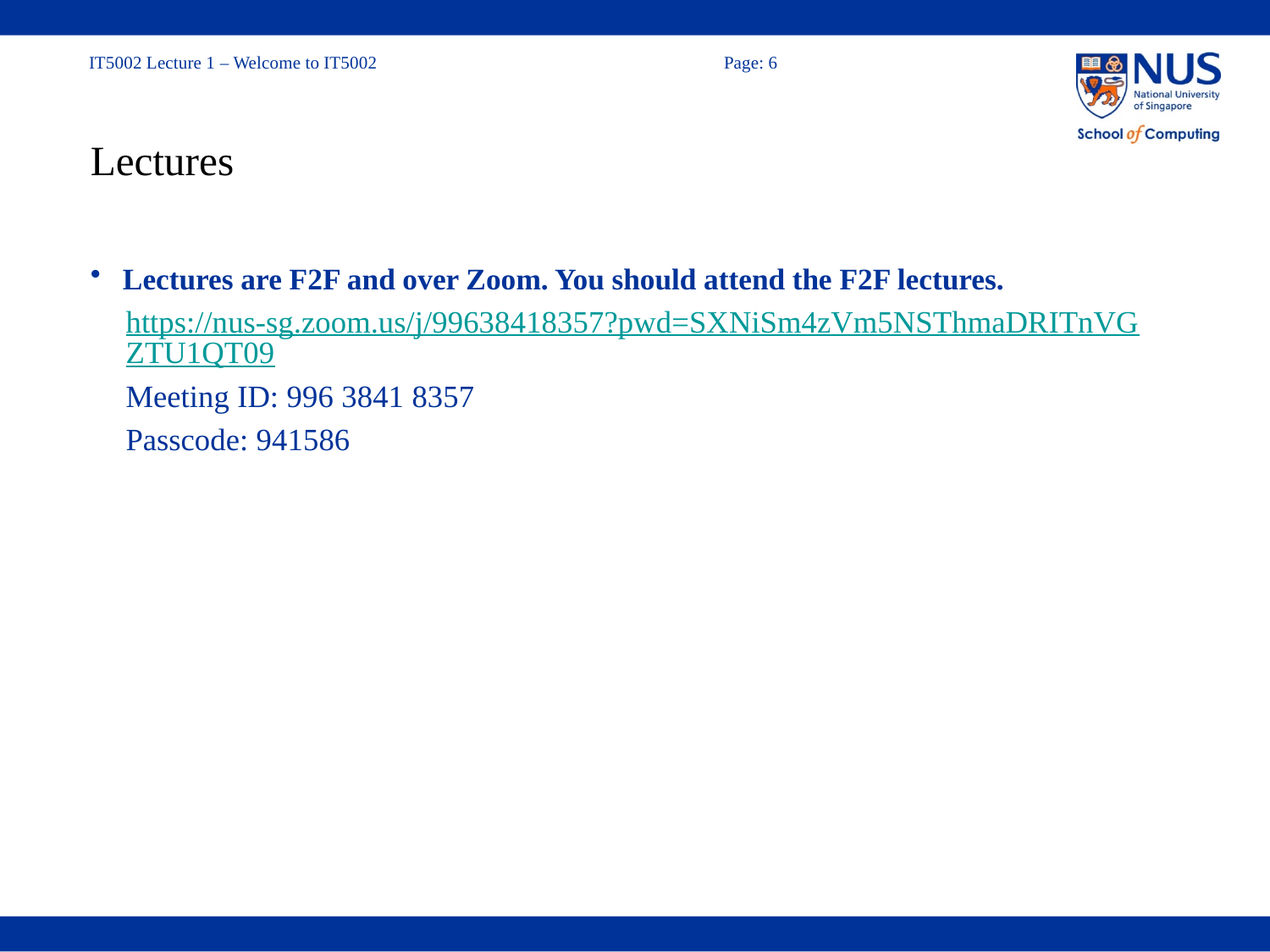

# Lectures
Lectures are F2F and over Zoom. You should attend the F2F lectures.
https://nus-sg.zoom.us/j/99638418357?pwd=SXNiSm4zVm5NSThmaDRITnVGZTU1QT09
Meeting ID: 996 3841 8357
Passcode: 941586